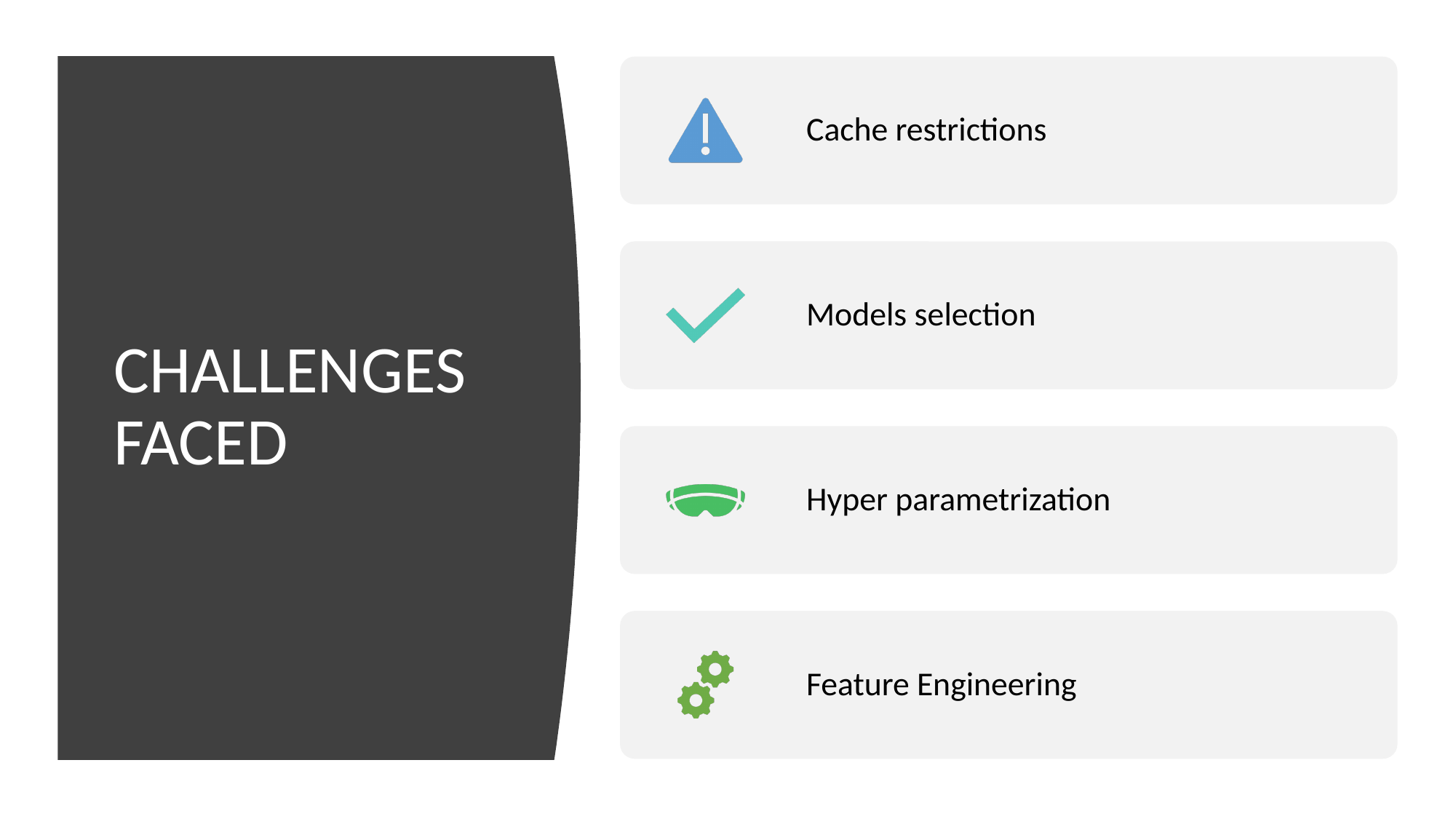

Cache restrictions
Models selection
Hyper parametrization
Feature Engineering

# CHALLENGES FACED